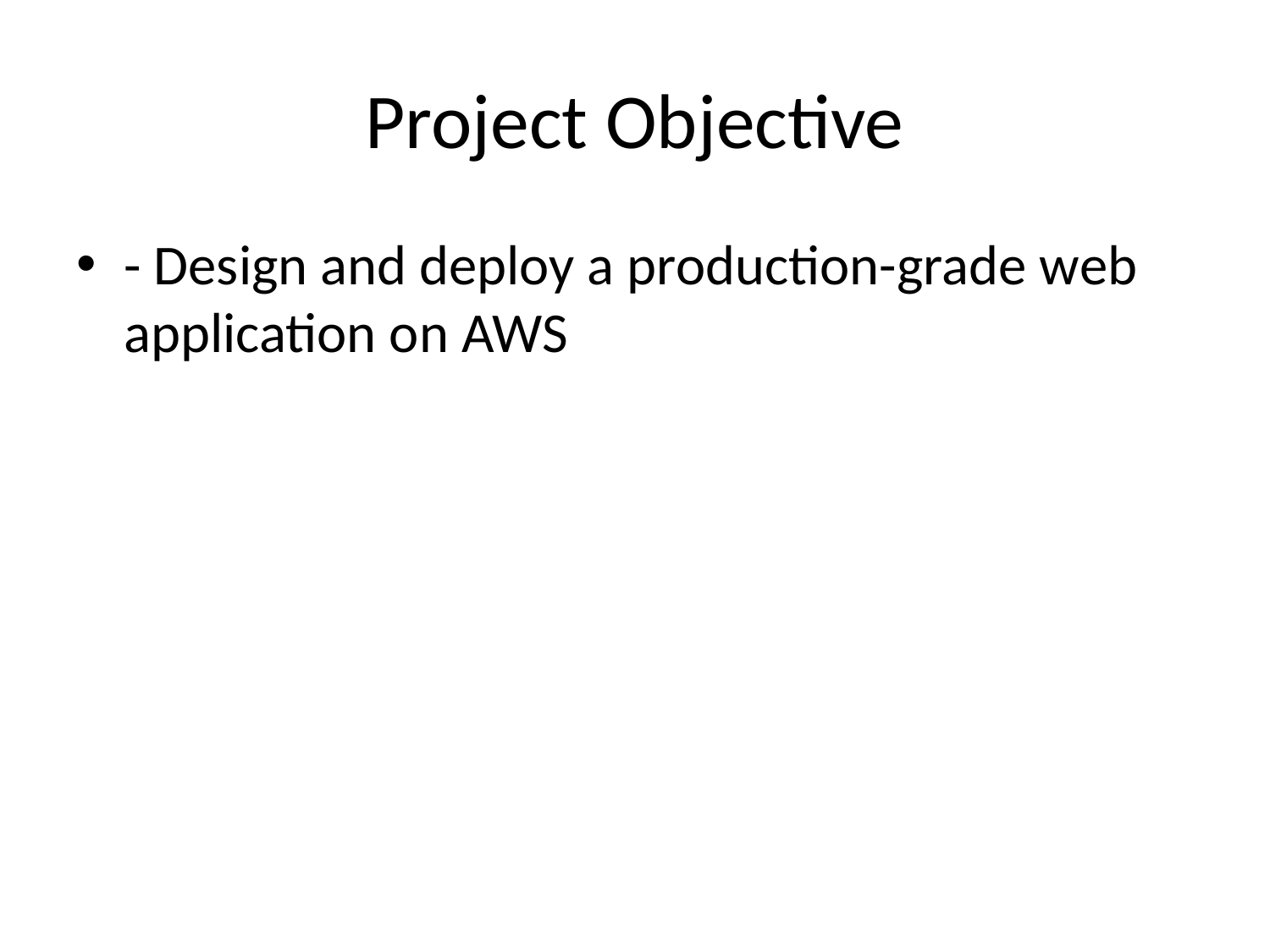

# Project Objective
- Design and deploy a production-grade web application on AWS